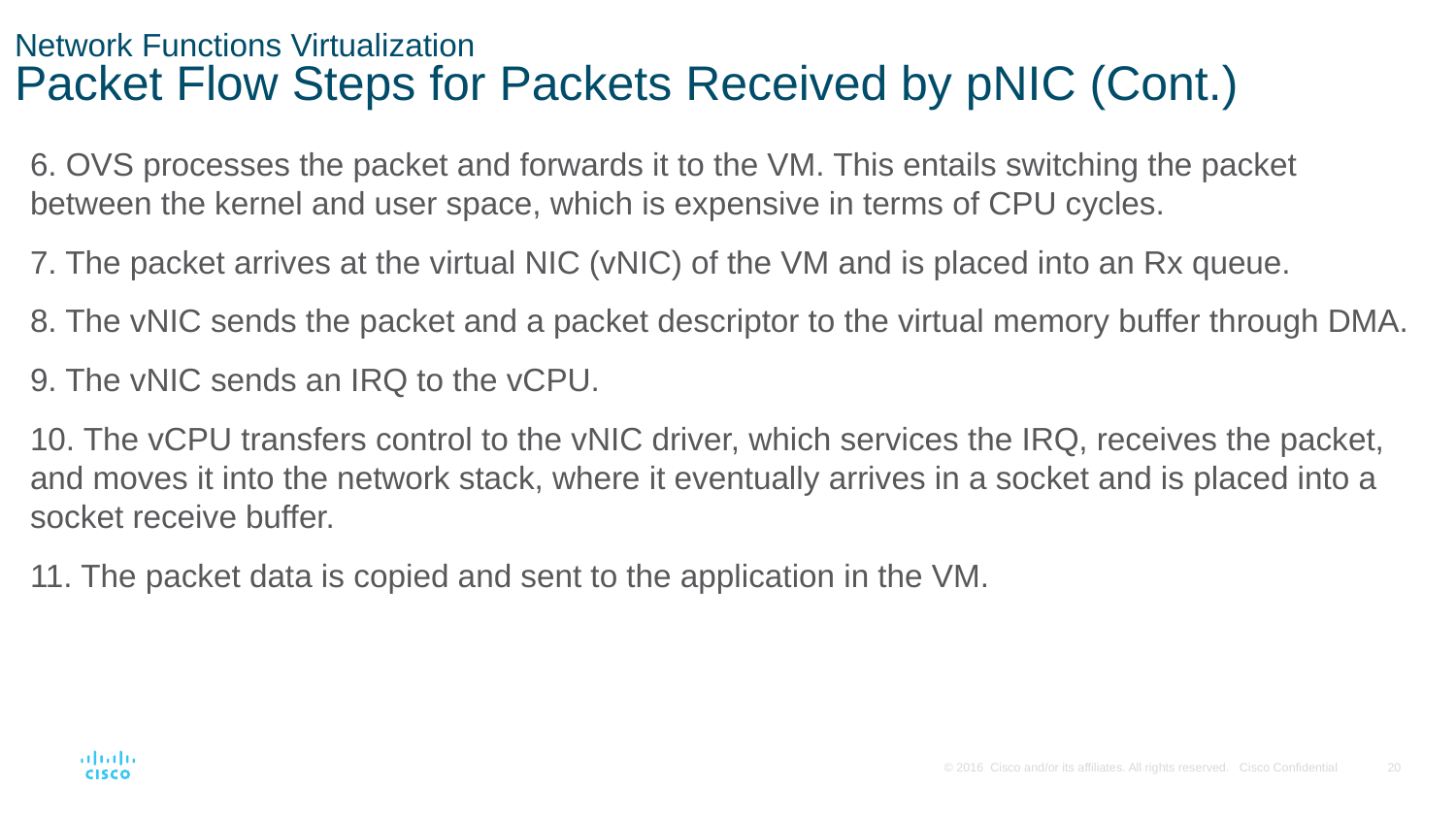

# Network Functions Virtualization Packet Flow Steps for Packets Received by pNIC (Cont.)
6. OVS processes the packet and forwards it to the VM. This entails switching the packet between the kernel and user space, which is expensive in terms of CPU cycles.
7. The packet arrives at the virtual NIC (vNIC) of the VM and is placed into an Rx queue.
8. The vNIC sends the packet and a packet descriptor to the virtual memory buffer through DMA.
9. The vNIC sends an IRQ to the vCPU.
10. The vCPU transfers control to the vNIC driver, which services the IRQ, receives the packet, and moves it into the network stack, where it eventually arrives in a socket and is placed into a socket receive buffer.
11. The packet data is copied and sent to the application in the VM.